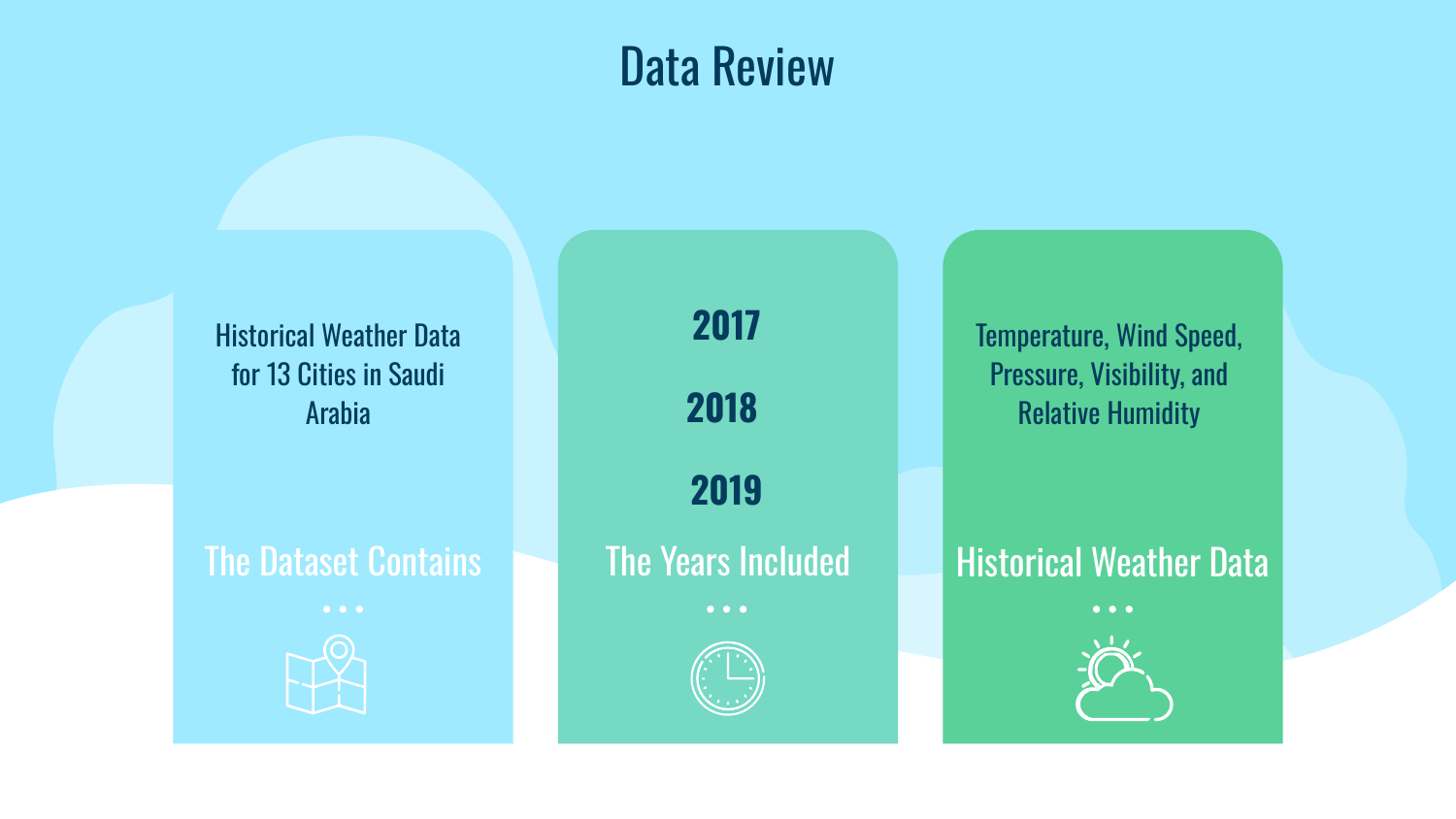

# Data Review

2017
2018
2019
Historical Weather Data for 13 Cities in Saudi Arabia
Temperature, Wind Speed, Pressure, Visibility, and Relative Humidity
The Dataset Contains
The Years Included
Historical Weather Data